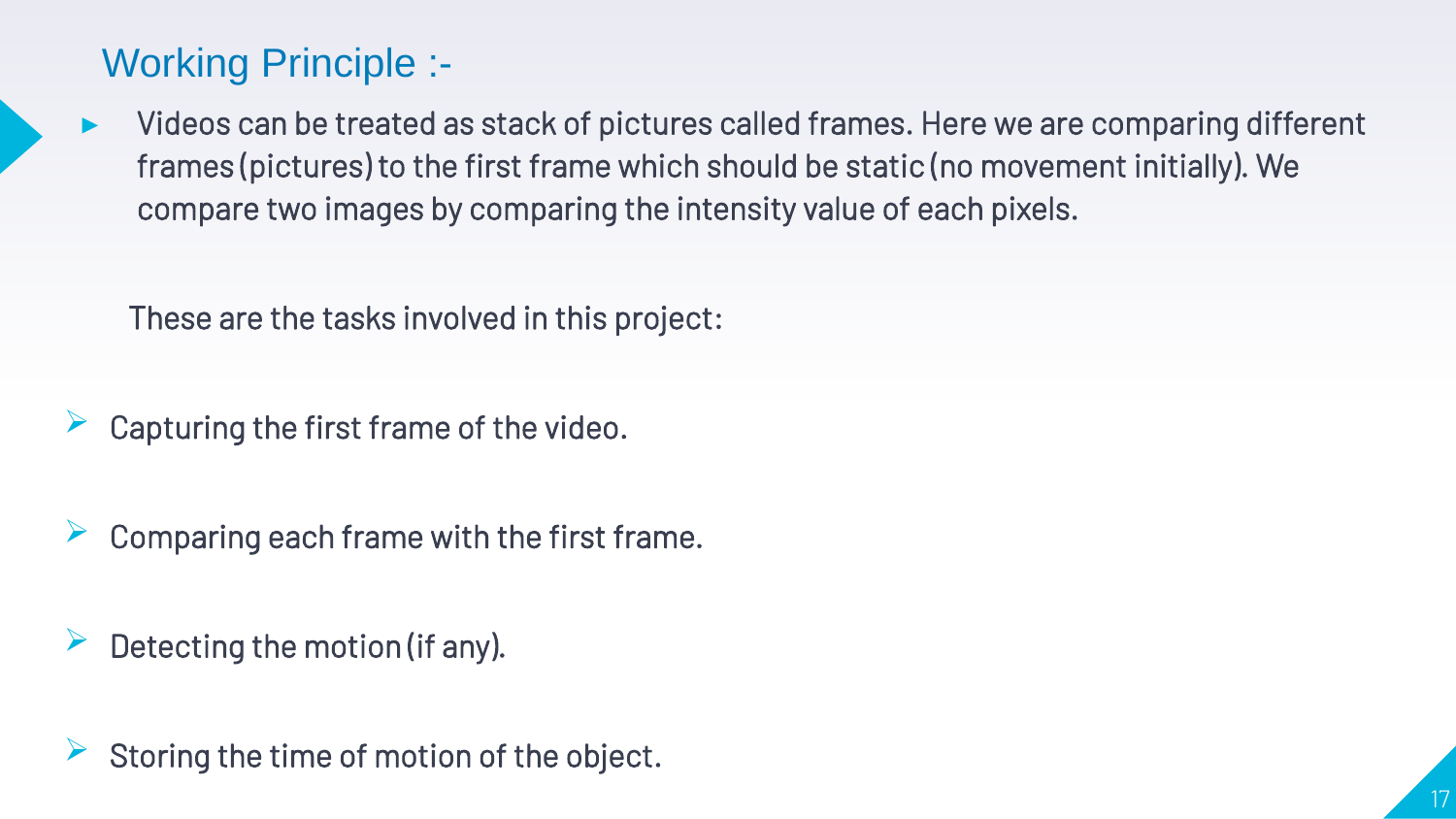

# Working Principle :-
Videos can be treated as stack of pictures called frames. Here we are comparing different frames (pictures) to the first frame which should be static (no movement initially). We compare two images by comparing the intensity value of each pixels.

       These are the tasks involved in this project:

Capturing the first frame of the video.

Comparing each frame with the first frame.

Detecting the motion (if any).

Storing the time of motion of the object.

17